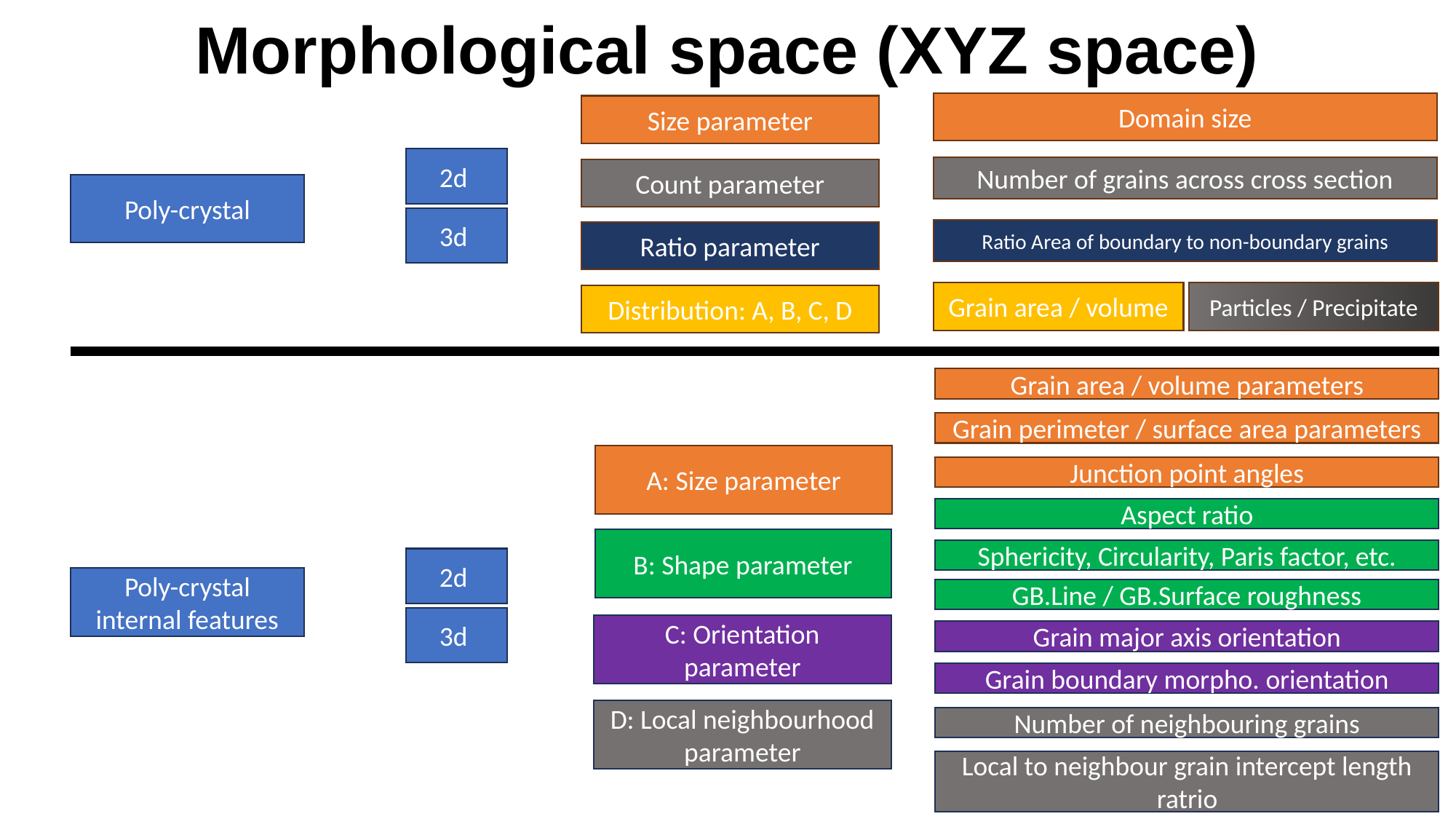

# Morphological space (XYZ space)
Domain size
Size parameter
2d
Number of grains across cross section
Count parameter
Poly-crystal
3d
Ratio Area of boundary to non-boundary grains
Ratio parameter
Grain area / volume
Particles / Precipitate
Distribution: A, B, C, D
Grain area / volume parameters
Grain perimeter / surface area parameters
A: Size parameter
Junction point angles
Aspect ratio
B: Shape parameter
Sphericity, Circularity, Paris factor, etc.
2d
Poly-crystal internal features
GB.Line / GB.Surface roughness
3d
C: Orientation parameter
Grain major axis orientation
Grain boundary morpho. orientation
D: Local neighbourhood parameter
Number of neighbouring grains
Local to neighbour grain intercept length ratrio